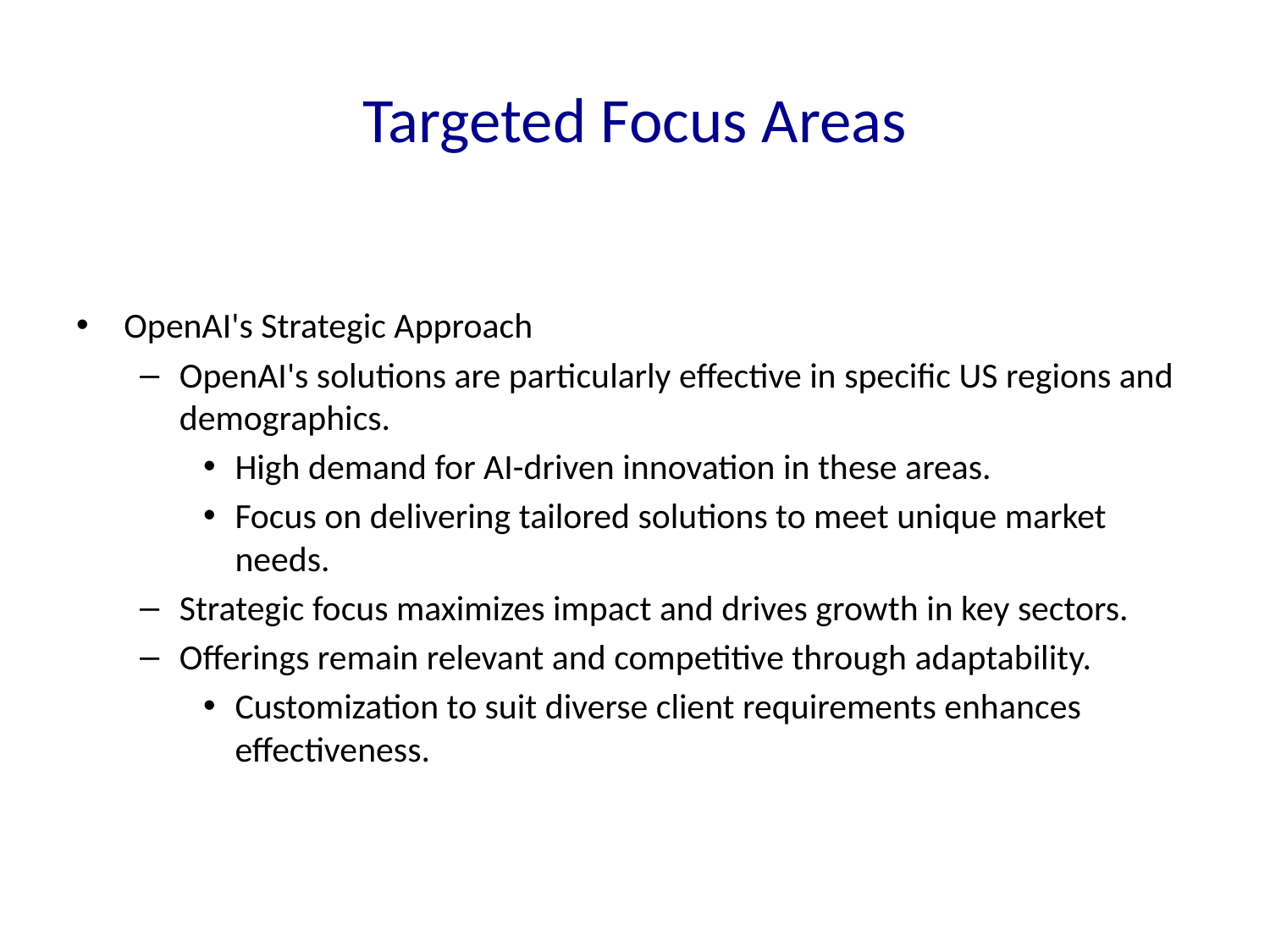

# Targeted Focus Areas

OpenAI's Strategic Approach
OpenAI's solutions are particularly effective in specific US regions and demographics.
High demand for AI-driven innovation in these areas.
Focus on delivering tailored solutions to meet unique market needs.
Strategic focus maximizes impact and drives growth in key sectors.
Offerings remain relevant and competitive through adaptability.
Customization to suit diverse client requirements enhances effectiveness.